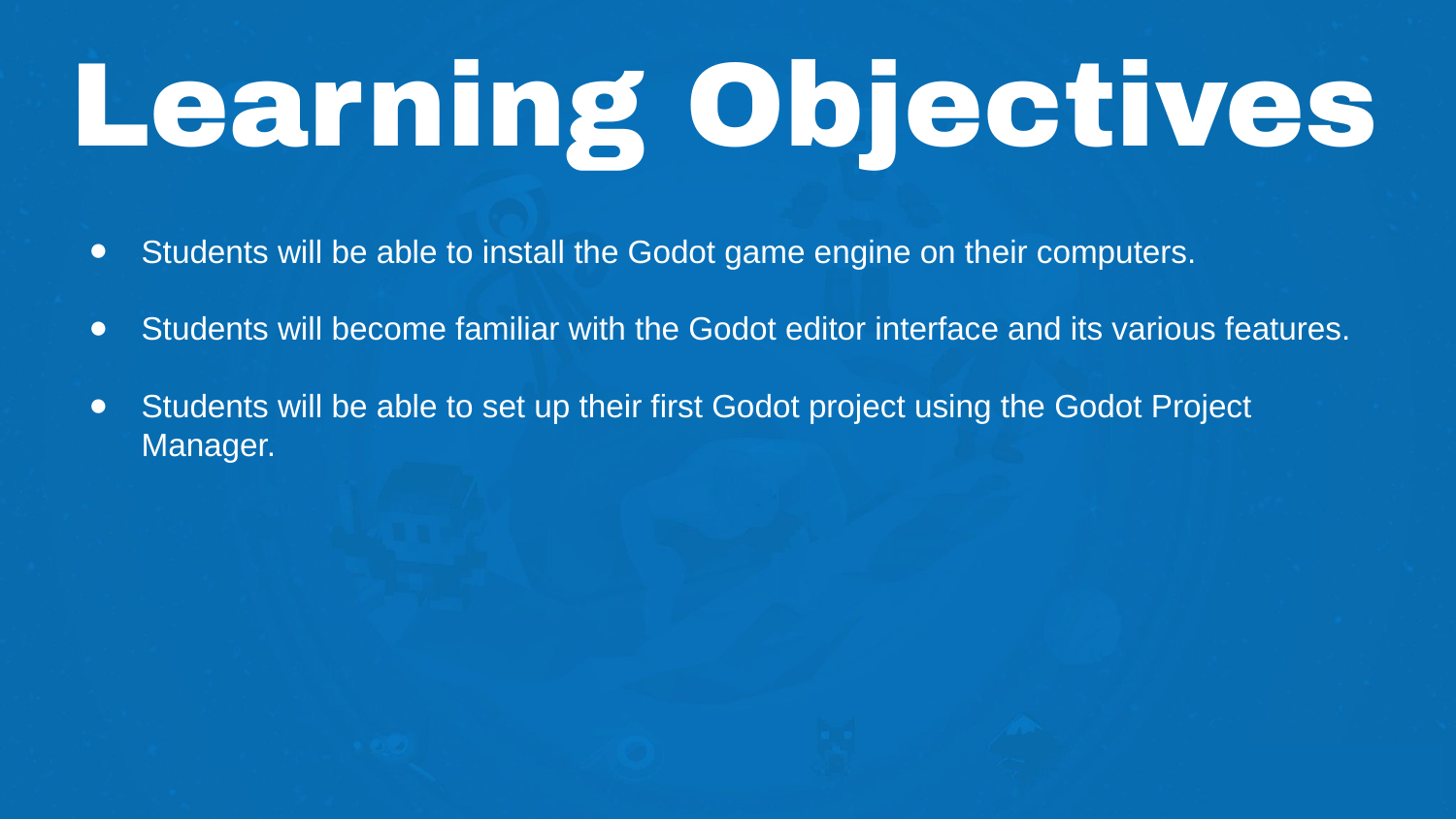

# Learning Objectives
Students will be able to install the Godot game engine on their computers.

Students will become familiar with the Godot editor interface and its various features.

Students will be able to set up their first Godot project using the Godot Project Manager.